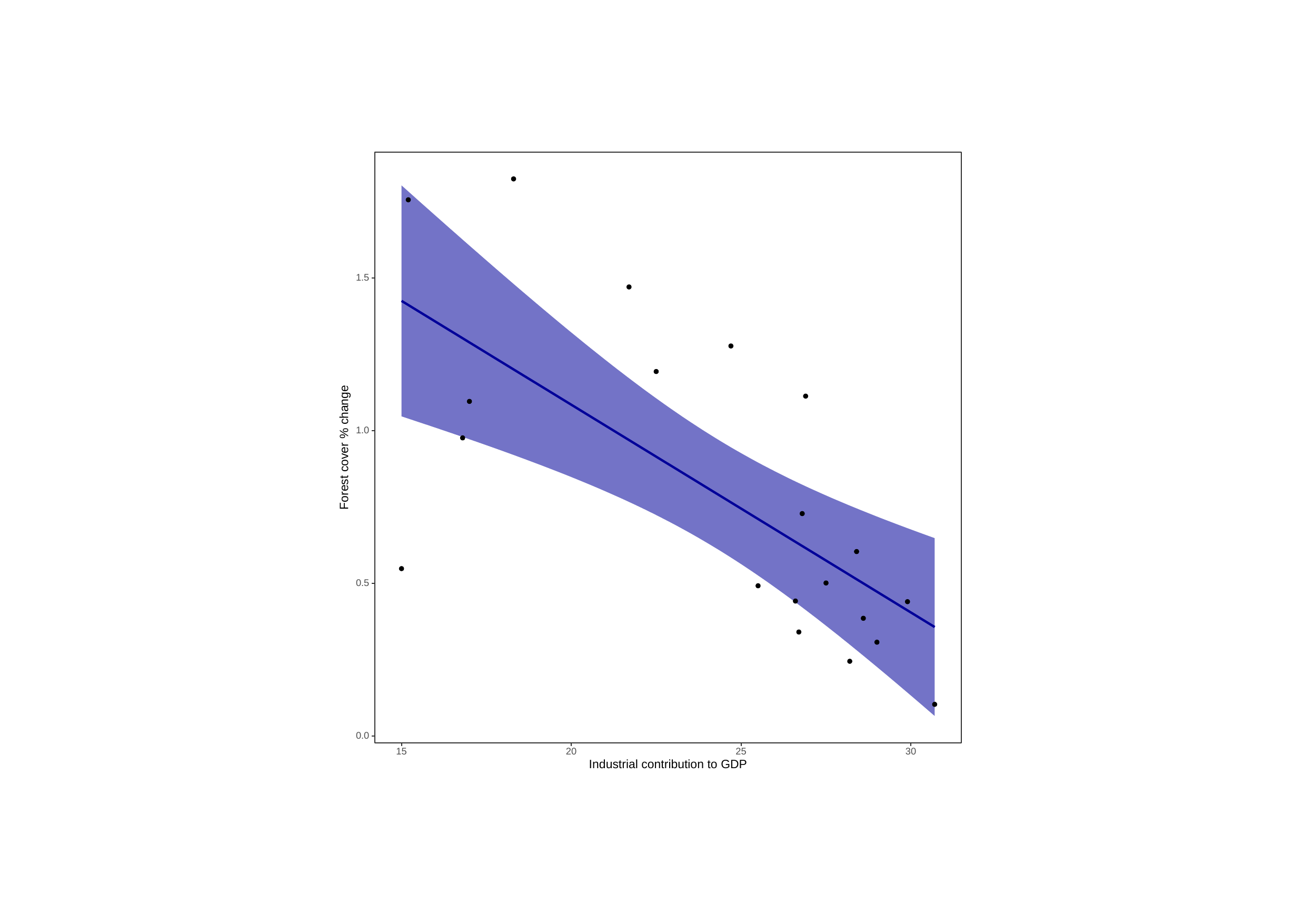

1.5

1.0

Forest cover % change

0.5

0.0

15
20
25
30
Industrial contribution to GDP